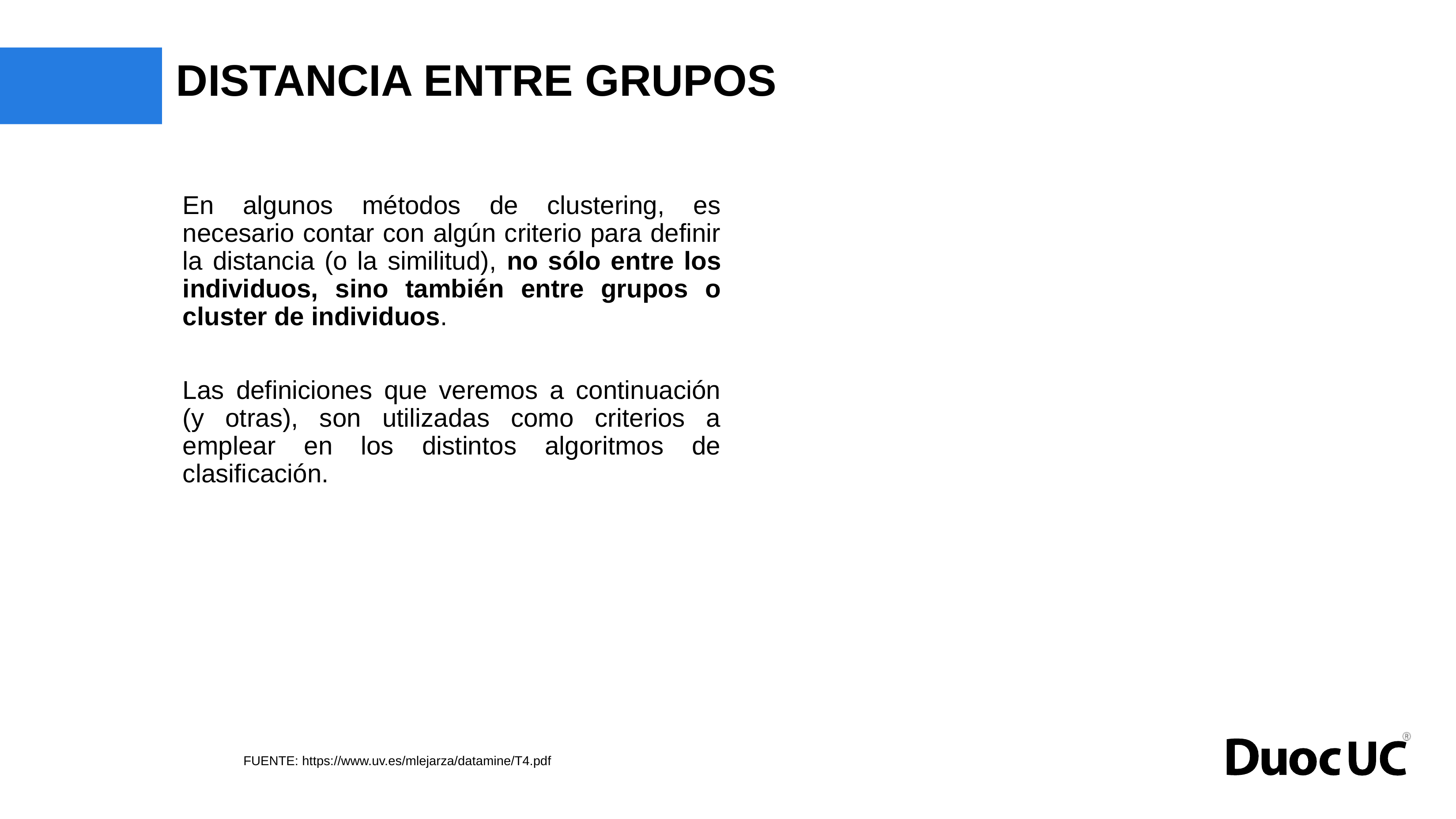

# DISTANCIA ENTRE GRUPOS
En algunos métodos de clustering, es necesario contar con algún criterio para definir la distancia (o la similitud), no sólo entre los individuos, sino también entre grupos o cluster de individuos.

Las definiciones que veremos a continuación (y otras), son utilizadas como criterios a emplear en los distintos algoritmos de clasificación.

FUENTE: https://www.uv.es/mlejarza/datamine/T4.pdf